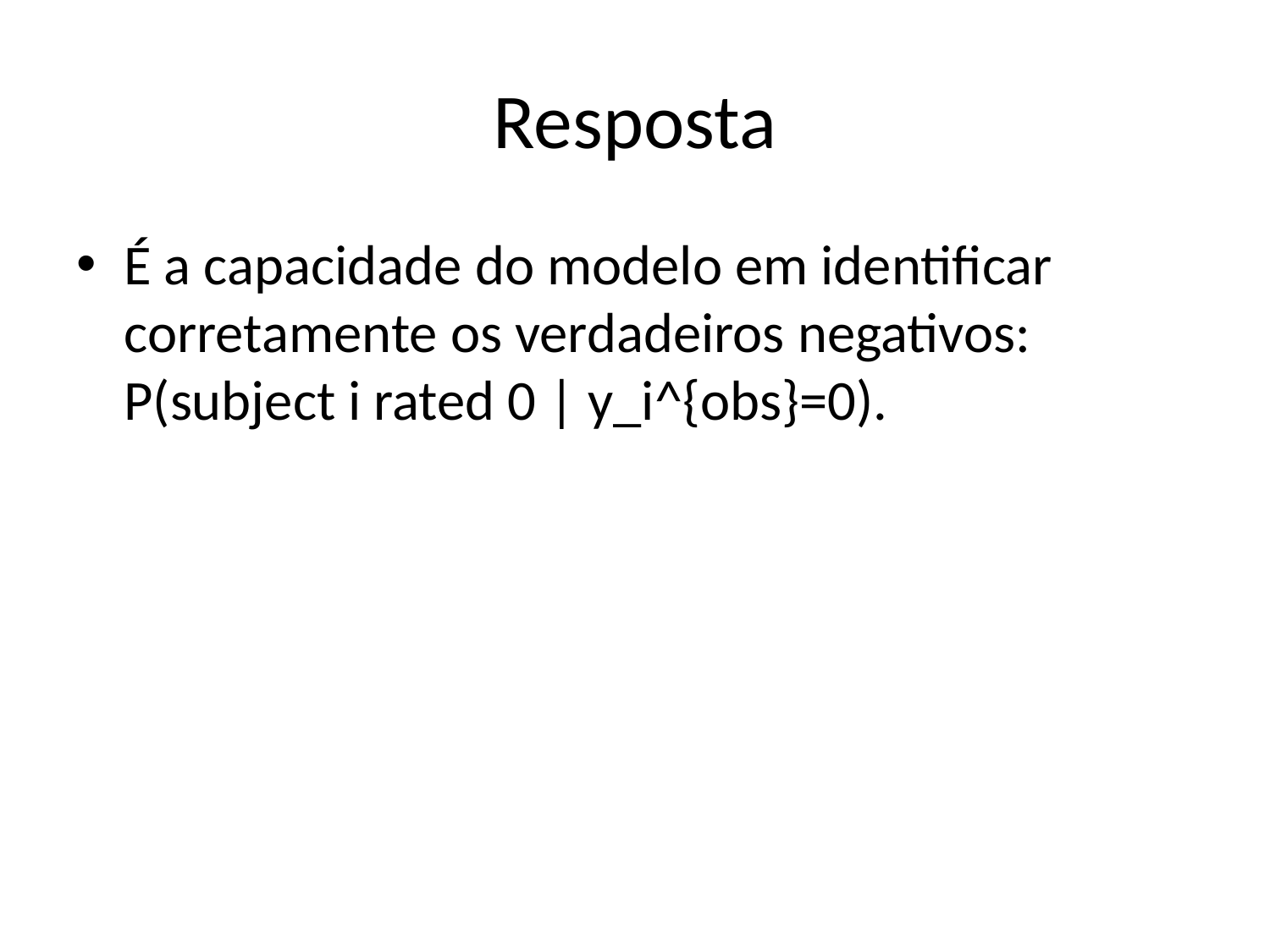

# Resposta
É a capacidade do modelo em identificar corretamente os verdadeiros negativos: P(subject i rated 0 | y_i^{obs}=0).